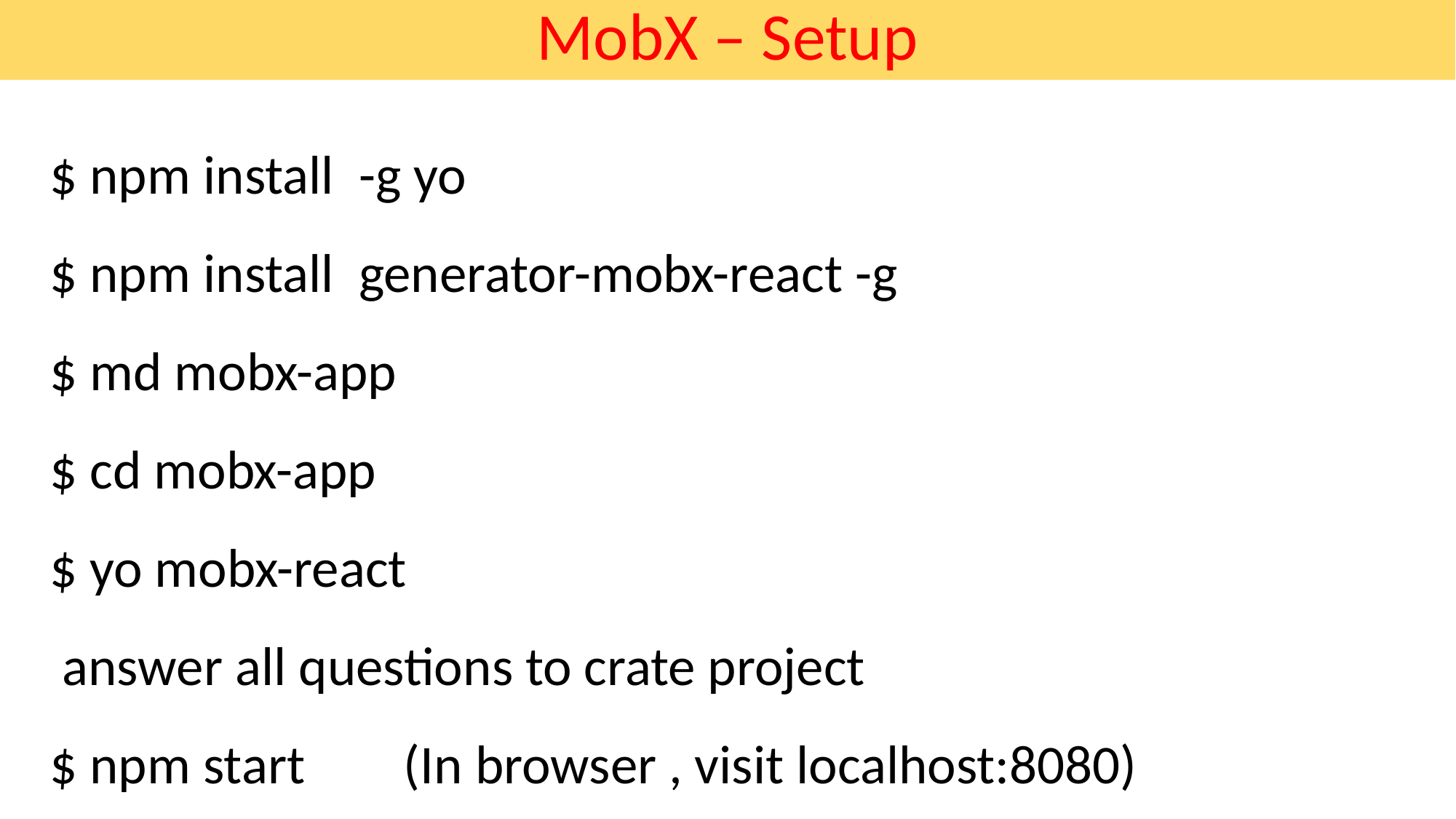

# MobX – Setup

$ npm install  -g yo
$ npm install  generator-mobx-react -g
$ md mobx-app
$ cd mobx-app
$ yo mobx-react
 answer all questions to crate project
$ npm start        (In browser , visit localhost:8080)